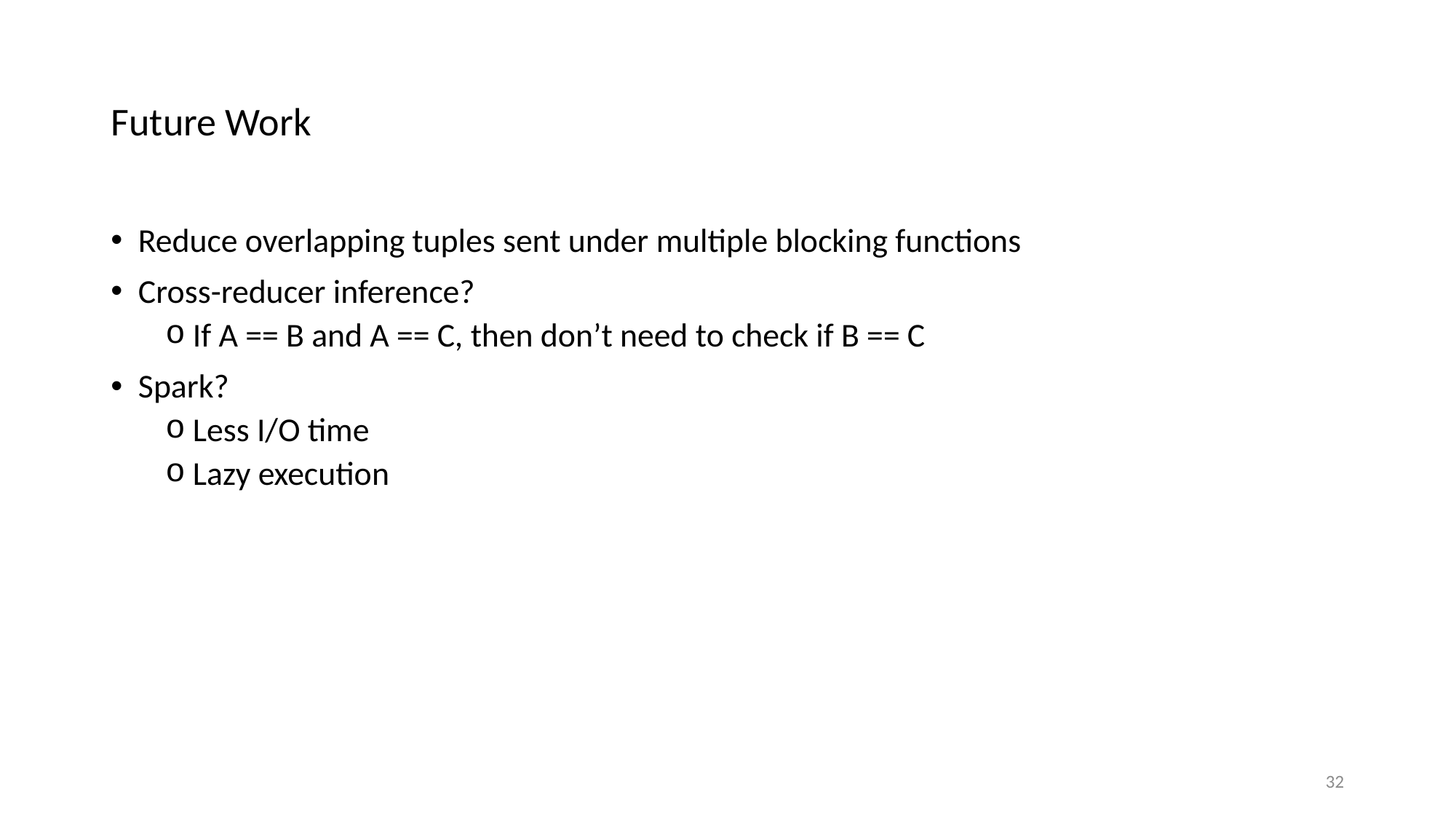

# Future Work
Reduce overlapping tuples sent under multiple blocking functions
Cross-reducer inference?
If A == B and A == C, then don’t need to check if B == C
Spark?
Less I/O time
Lazy execution
32